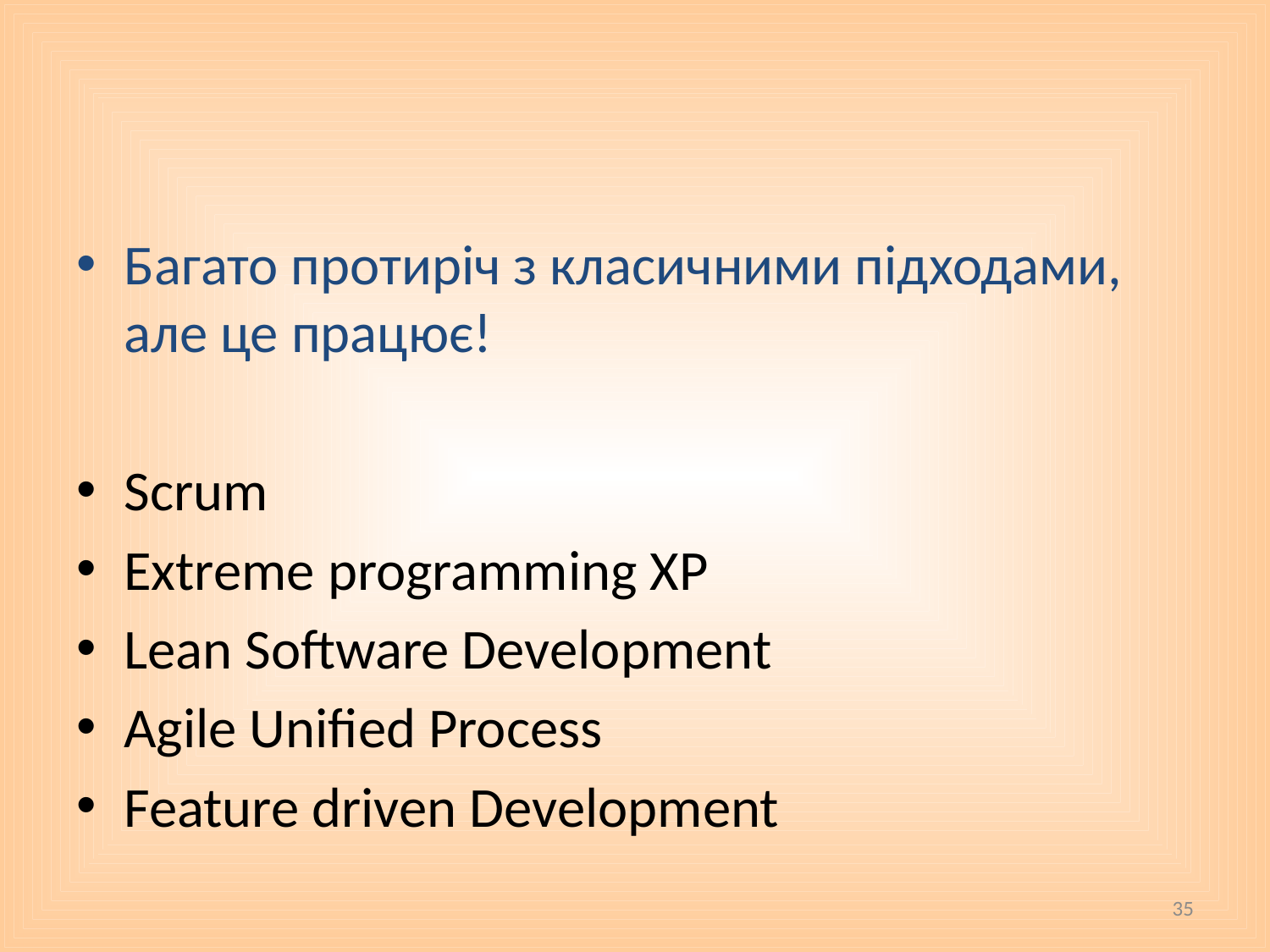

#
Багато протиріч з класичними підходами, але це працює!

Scrum
Extreme programming XP
Lean Software Development
Agile Unified Process
Feature driven Development
35